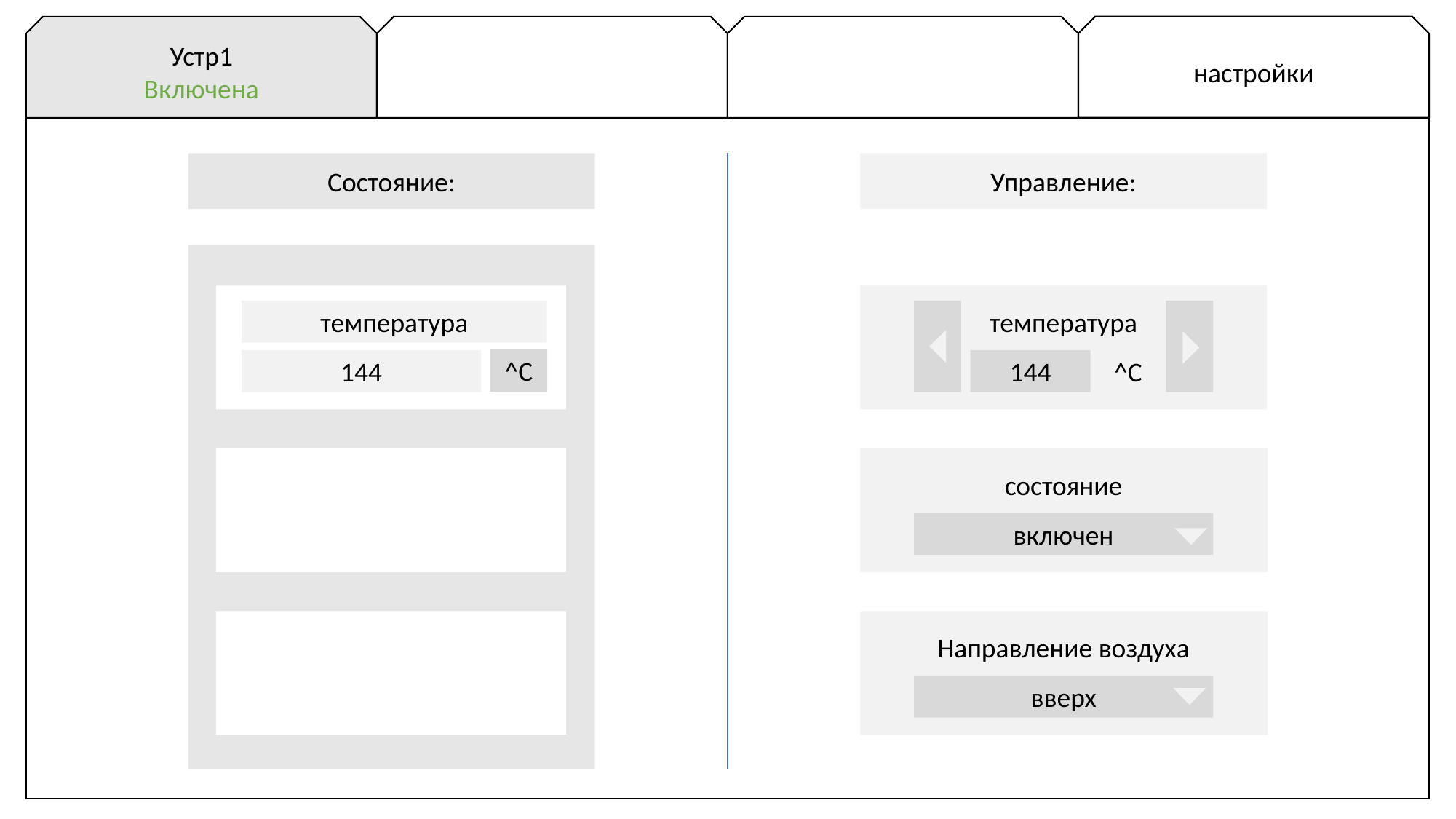

настройки
Устр1
Включена

Состояние:
Управление:

температура
температура

^С
144
144
^С

состояние
включен

Направление воздуха
вверх